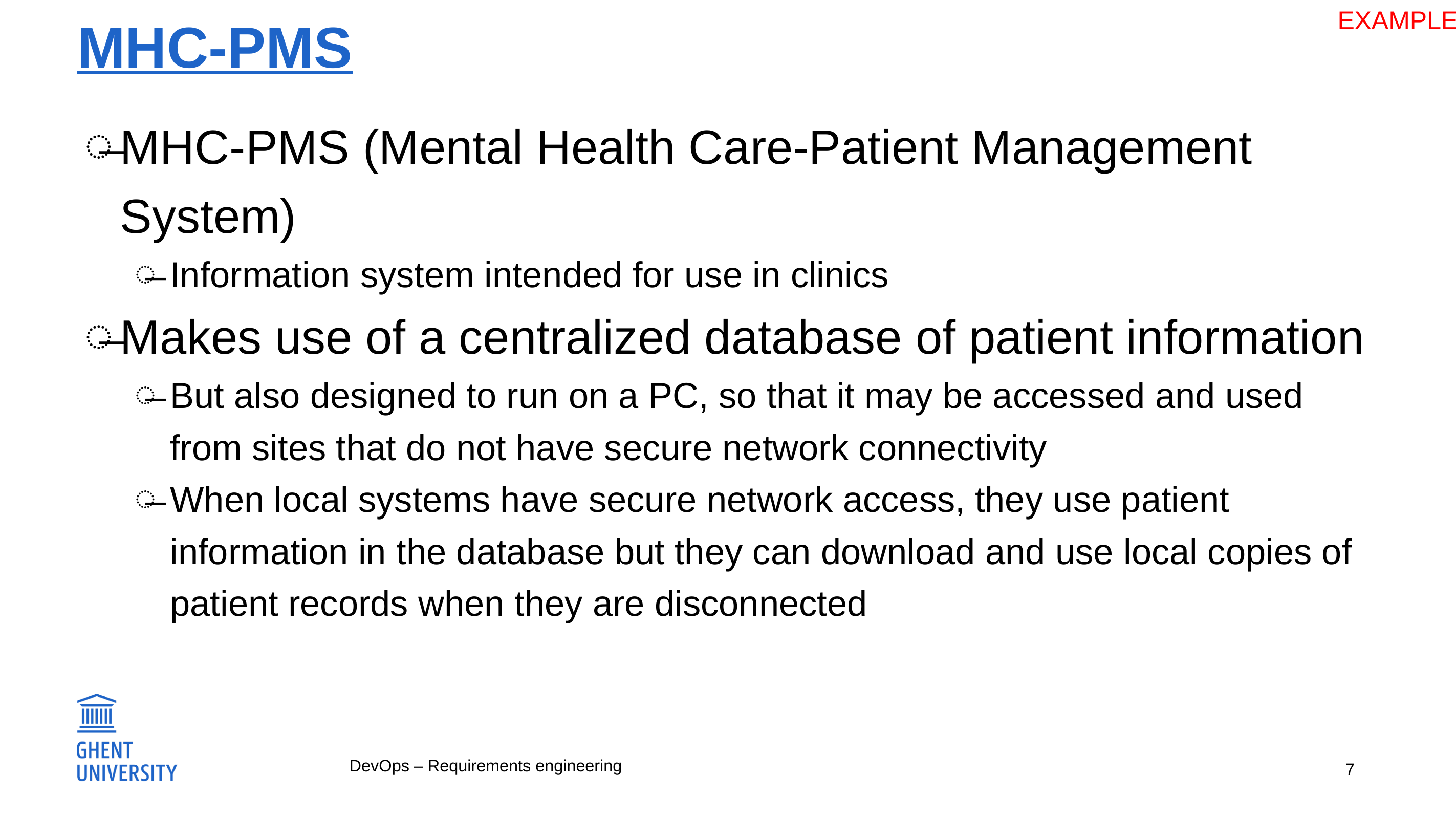

EXAMPLE
# MHC-PMS
MHC-PMS (Mental Health Care-Patient Management System)
Information system intended for use in clinics
Makes use of a centralized database of patient information
But also designed to run on a PC, so that it may be accessed and used from sites that do not have secure network connectivity
When local systems have secure network access, they use patient information in the database but they can download and use local copies of patient records when they are disconnected